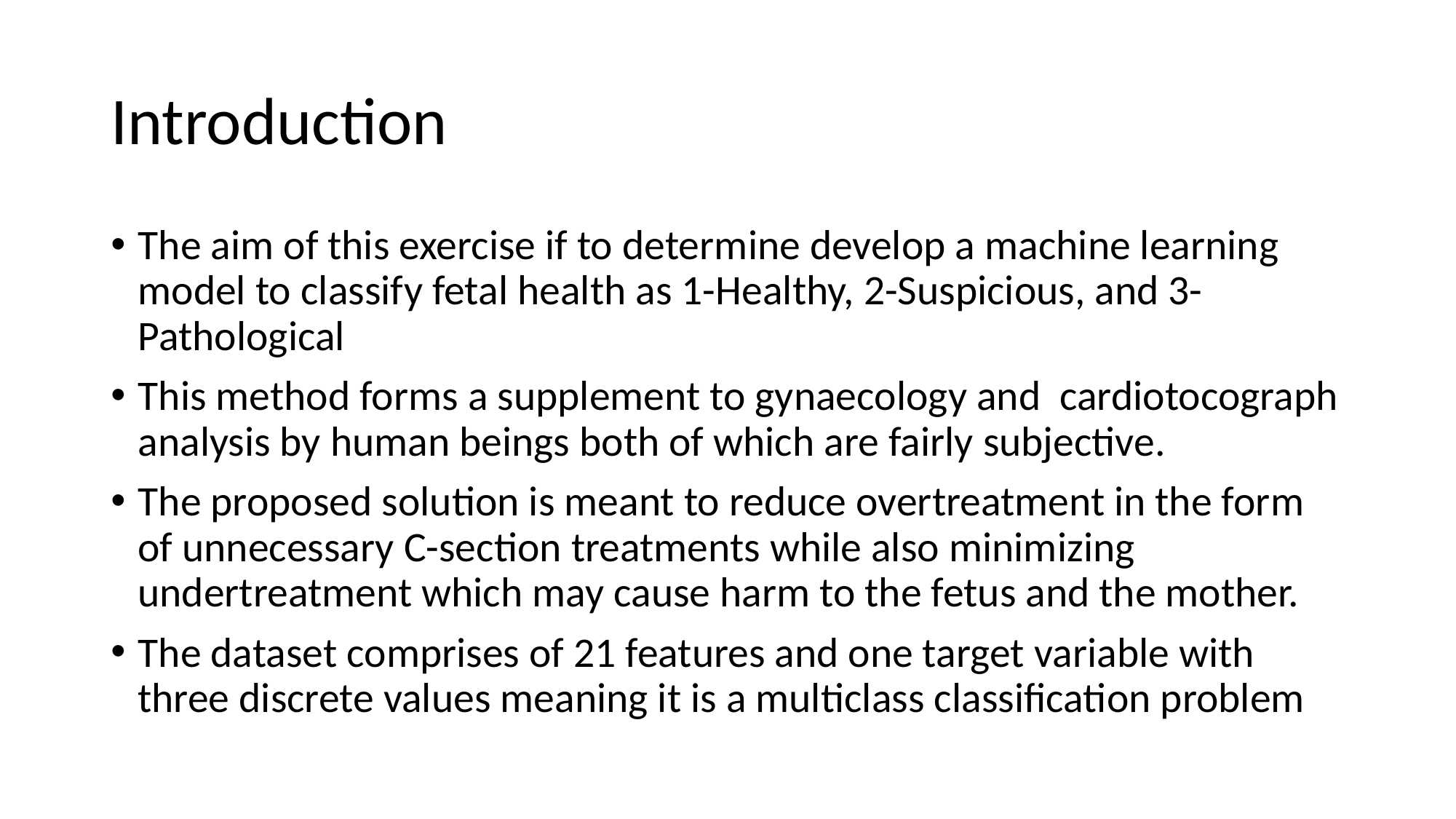

# Introduction
The aim of this exercise if to determine develop a machine learning model to classify fetal health as 1-Healthy, 2-Suspicious, and 3-Pathological
This method forms a supplement to gynaecology and  cardiotocograph analysis by human beings both of which are fairly subjective.
The proposed solution is meant to reduce overtreatment in the form of unnecessary C-section treatments while also minimizing undertreatment which may cause harm to the fetus and the mother.
The dataset comprises of 21 features and one target variable with three discrete values meaning it is a multiclass classification problem